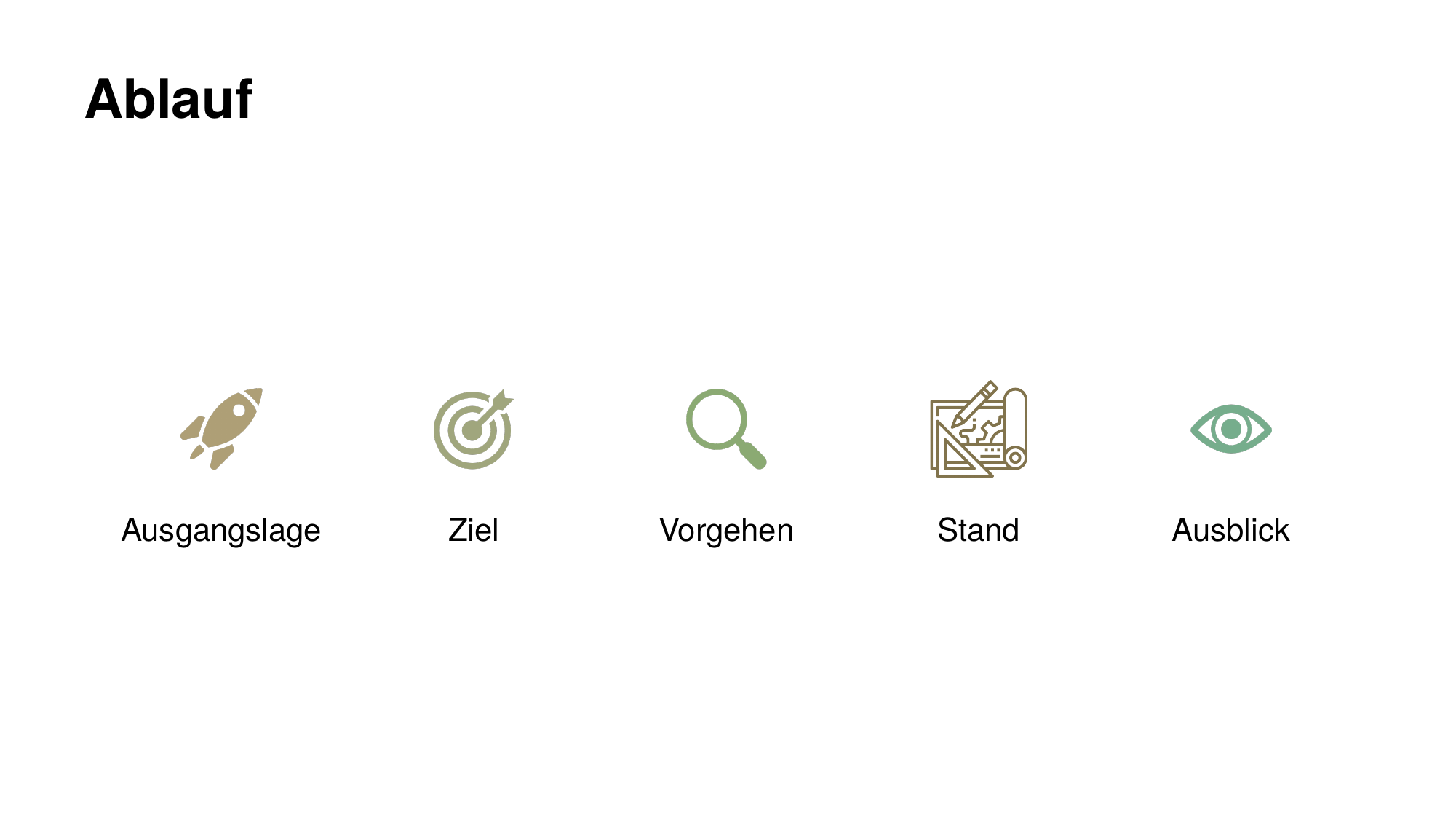

# Ablauf
Ausgangslage
Ziel
Vorgehen
Stand
Ausblick